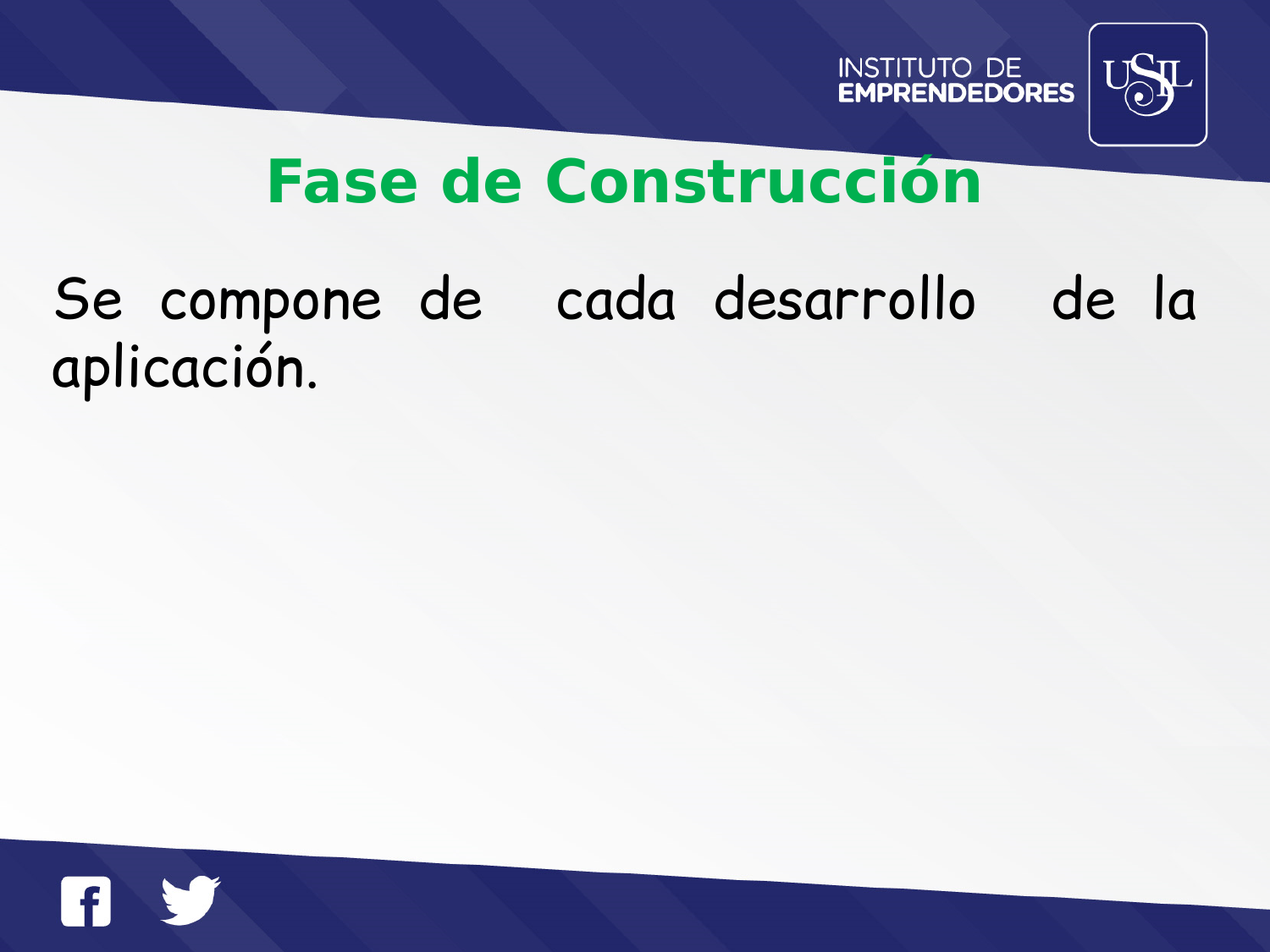

Fase de Construcción

Se compone de  cada desarrollo  de la aplicación.